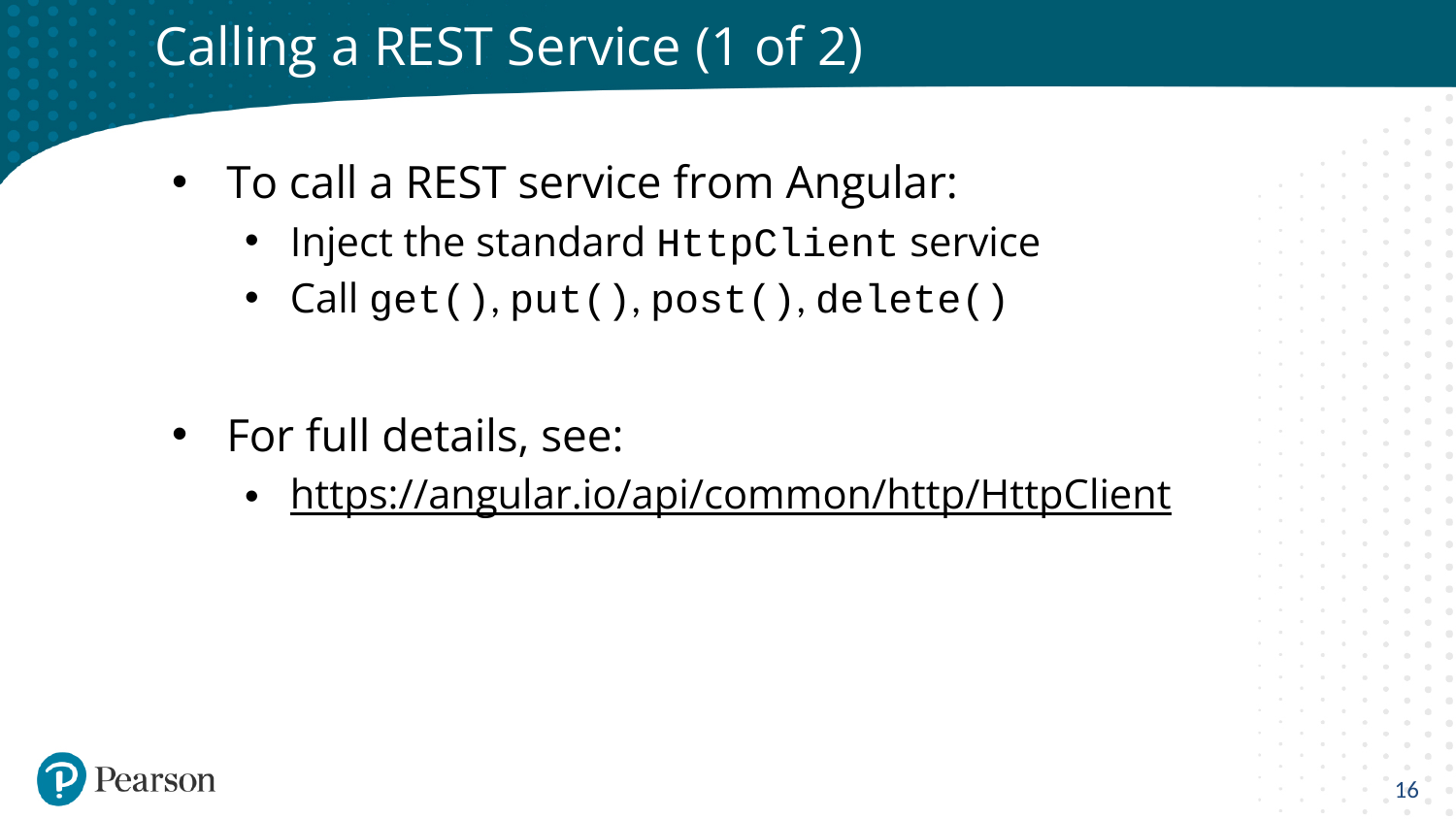

# Calling a REST Service (1 of 2)
To call a REST service from Angular:
Inject the standard HttpClient service
Call get(), put(), post(), delete()

For full details, see:
https://angular.io/api/common/http/HttpClient
16